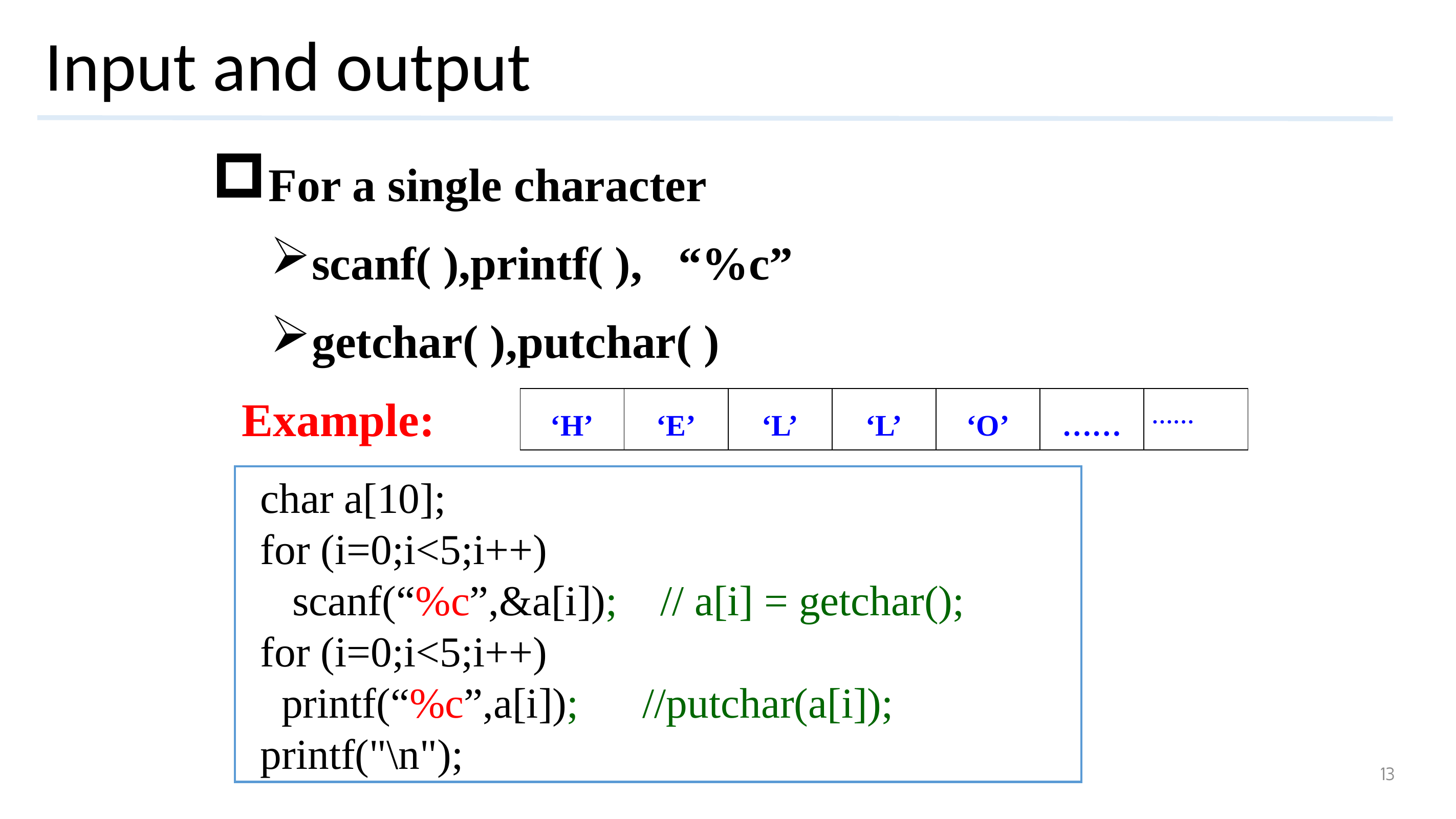

# Input and output
For a single character
scanf( ),printf( ),   “%c”
getchar( ),putchar( )
Example:
| ‘H’ | ‘E’ | ‘L’ | ‘L’ | ‘O’ | …… | …… |
| --- | --- | --- | --- | --- | --- | --- |
  char a[10];
  for (i=0;i<5;i++)
     scanf(“%c”,&a[i]);    // a[i] = getchar();
  for (i=0;i<5;i++)
    printf(“%c”,a[i]);      //putchar(a[i]);
  printf("\n");
13